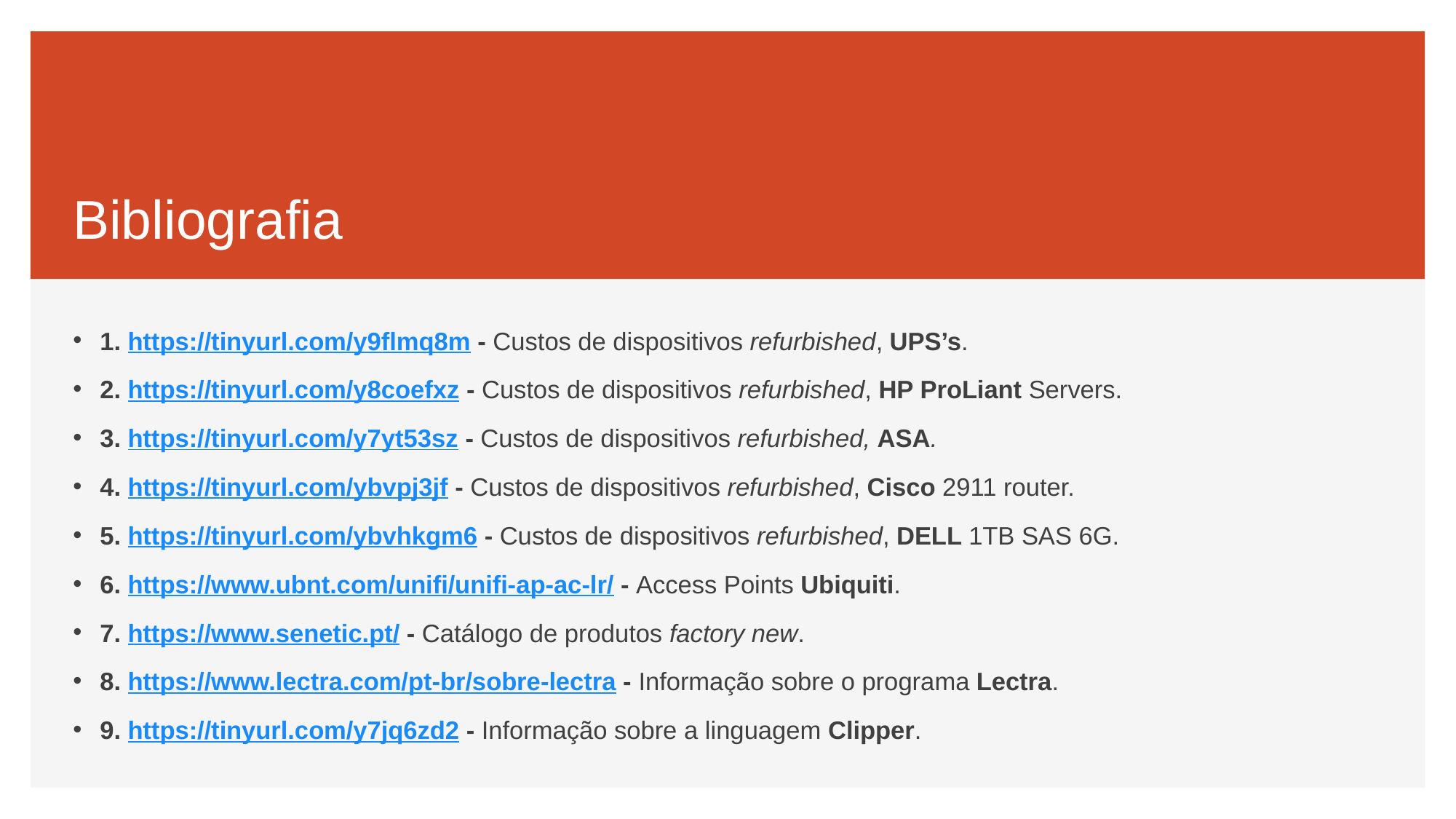

# Bibliografia

1. https://tinyurl.com/y9flmq8m - Custos de dispositivos refurbished, UPS’s.
2. https://tinyurl.com/y8coefxz - Custos de dispositivos refurbished, HP ProLiant Servers.
3. https://tinyurl.com/y7yt53sz - Custos de dispositivos refurbished, ASA.
4. https://tinyurl.com/ybvpj3jf - Custos de dispositivos refurbished, Cisco 2911 router.
5. https://tinyurl.com/ybvhkgm6 - Custos de dispositivos refurbished, DELL 1TB SAS 6G.
6. https://www.ubnt.com/unifi/unifi-ap-ac-lr/ - Access Points Ubiquiti.
7. https://www.senetic.pt/ - Catálogo de produtos factory new.
8. https://www.lectra.com/pt-br/sobre-lectra - Informação sobre o programa Lectra.
9. https://tinyurl.com/y7jq6zd2 - Informação sobre a linguagem Clipper.